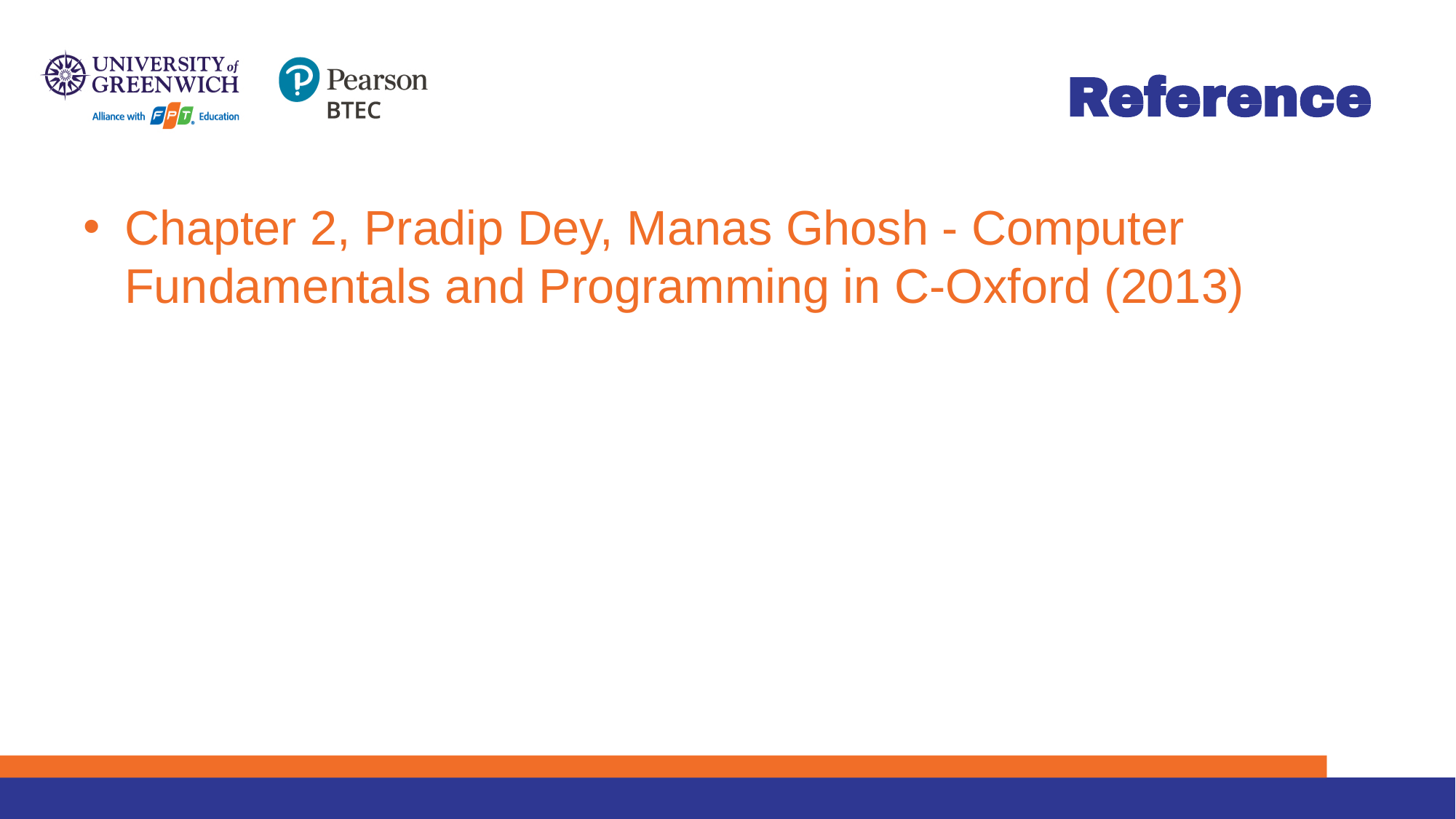

# Reference
Chapter 2, Pradip Dey, Manas Ghosh - Computer Fundamentals and Programming in C-Oxford (2013)